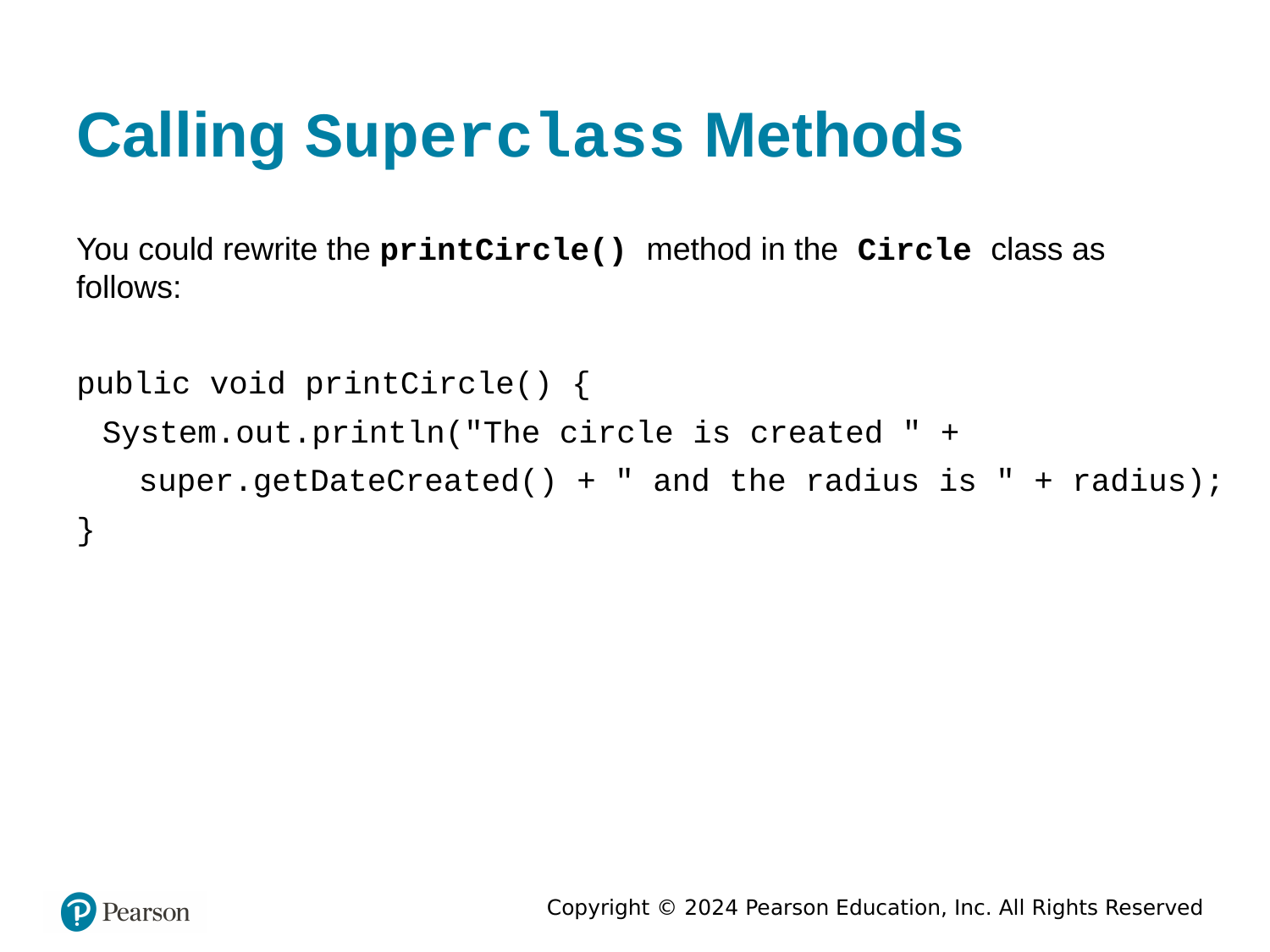

# Calling Superclass Methods
You could rewrite the printCircle() method in the Circle class as follows:
public void printCircle() {
System.out.println("The circle is created " +
super.getDateCreated() + " and the radius is " + radius);
}